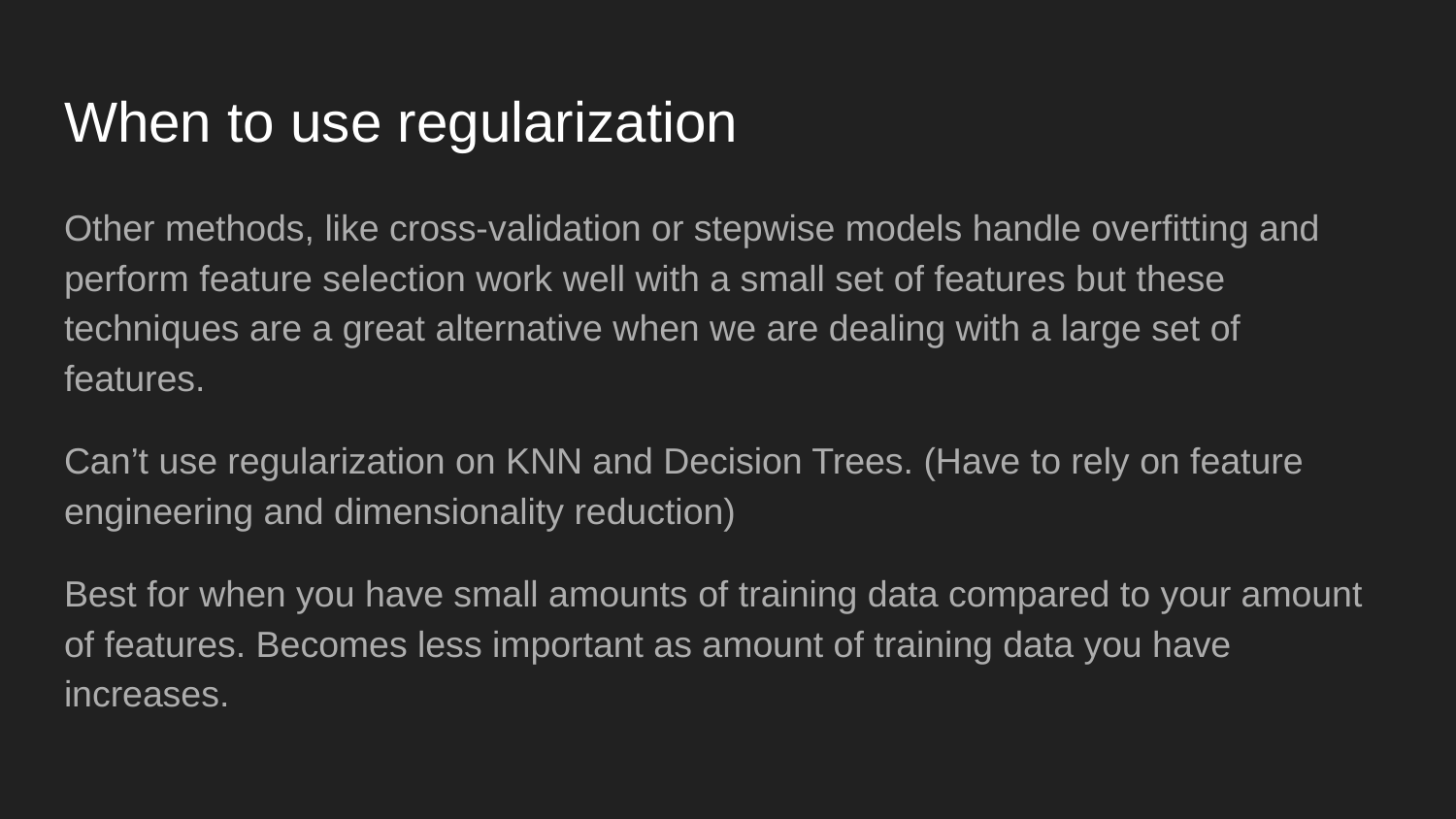

# When to use regularization
Other methods, like cross-validation or stepwise models handle overfitting and perform feature selection work well with a small set of features but these techniques are a great alternative when we are dealing with a large set of features.
Can’t use regularization on KNN and Decision Trees. (Have to rely on feature engineering and dimensionality reduction)
Best for when you have small amounts of training data compared to your amount of features. Becomes less important as amount of training data you have increases.